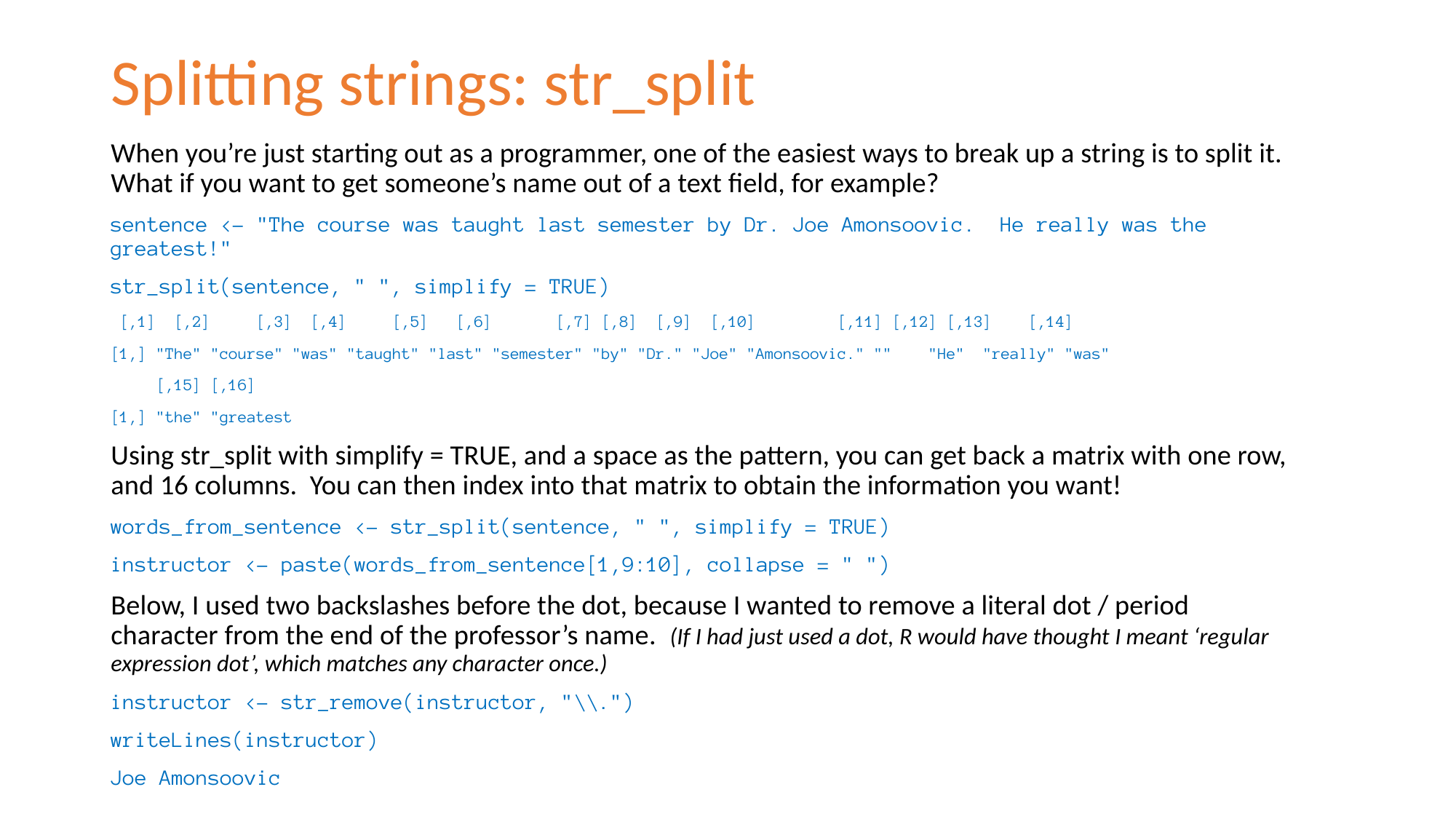

# Splitting strings: str_split
When you’re just starting out as a programmer, one of the easiest ways to break up a string is to split it.  What if you want to get someone’s name out of a text field, for example?
sentence <- "The course was taught last semester by Dr. Joe Amonsoovic.  He really was the greatest!"
str_split(sentence, " ", simplify = TRUE)
 [,1]  [,2]     [,3]  [,4]     [,5]   [,6]       [,7] [,8]  [,9]  [,10]         [,11] [,12] [,13]    [,14]
[1,] "The" "course" "was" "taught" "last" "semester" "by" "Dr." "Joe" "Amonsoovic." ""    "He"  "really" "was"
     [,15] [,16]
[1,] "the" "greatest
Using str_split with simplify = TRUE, and a space as the pattern, you can get back a matrix with one row, and 16 columns.  You can then index into that matrix to obtain the information you want!
words_from_sentence <- str_split(sentence, " ", simplify = TRUE)
instructor <- paste(words_from_sentence[1,9:10], collapse = " ")
Below, I used two backslashes before the dot, because I wanted to remove a literal dot / period character from the end of the professor’s name.  (If I had just used a dot, R would have thought I meant ‘regular expression dot’, which matches any character once.)
instructor <- str_remove(instructor, "\\.")
writeLines(instructor)
Joe Amonsoovic